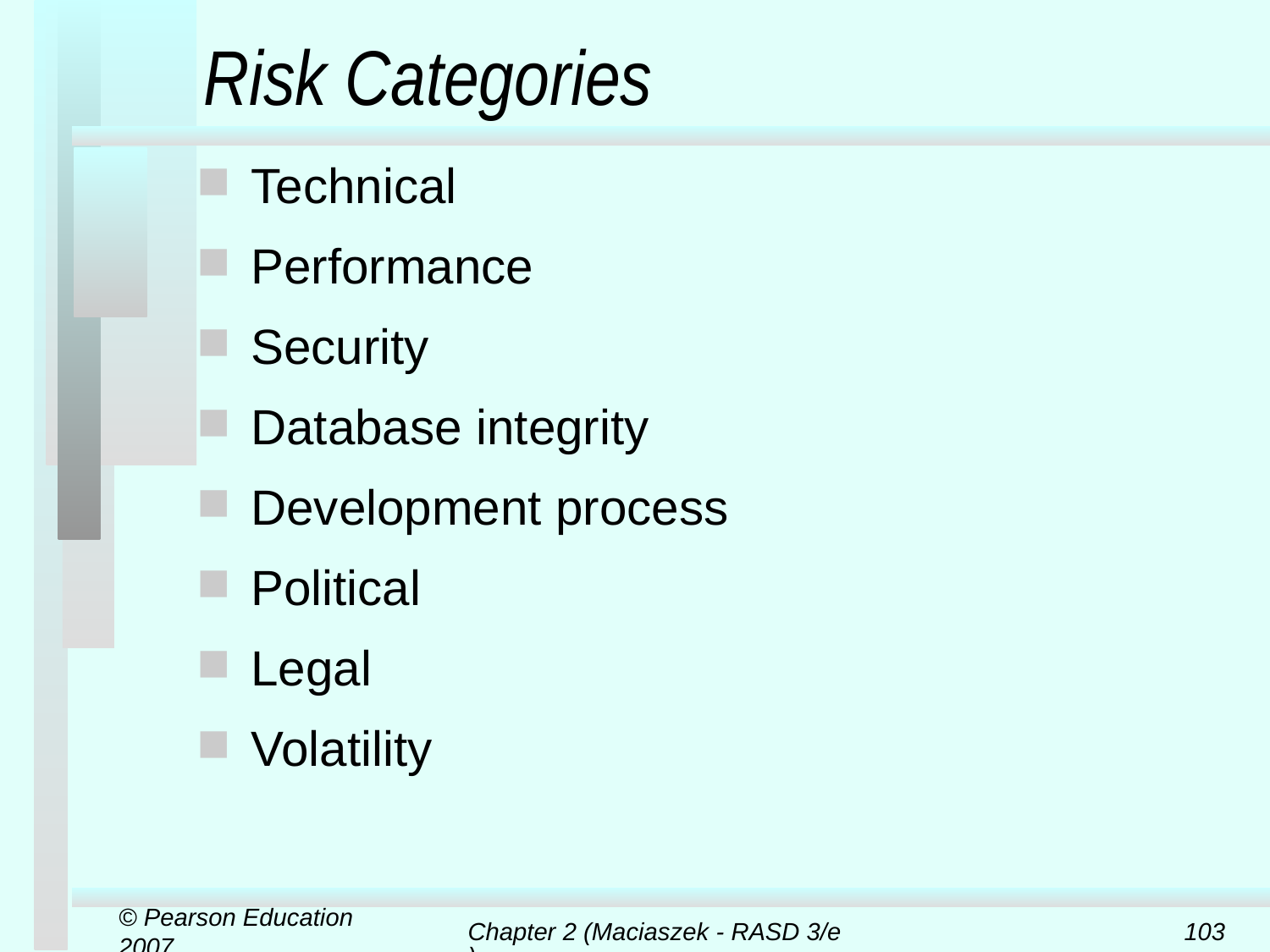

# Risk Categories
Technical
Performance
Security
Database integrity
Development process
Political
Legal
Volatility
© Pearson Education 2007
Chapter 2 (Maciaszek - RASD 3/e)
103